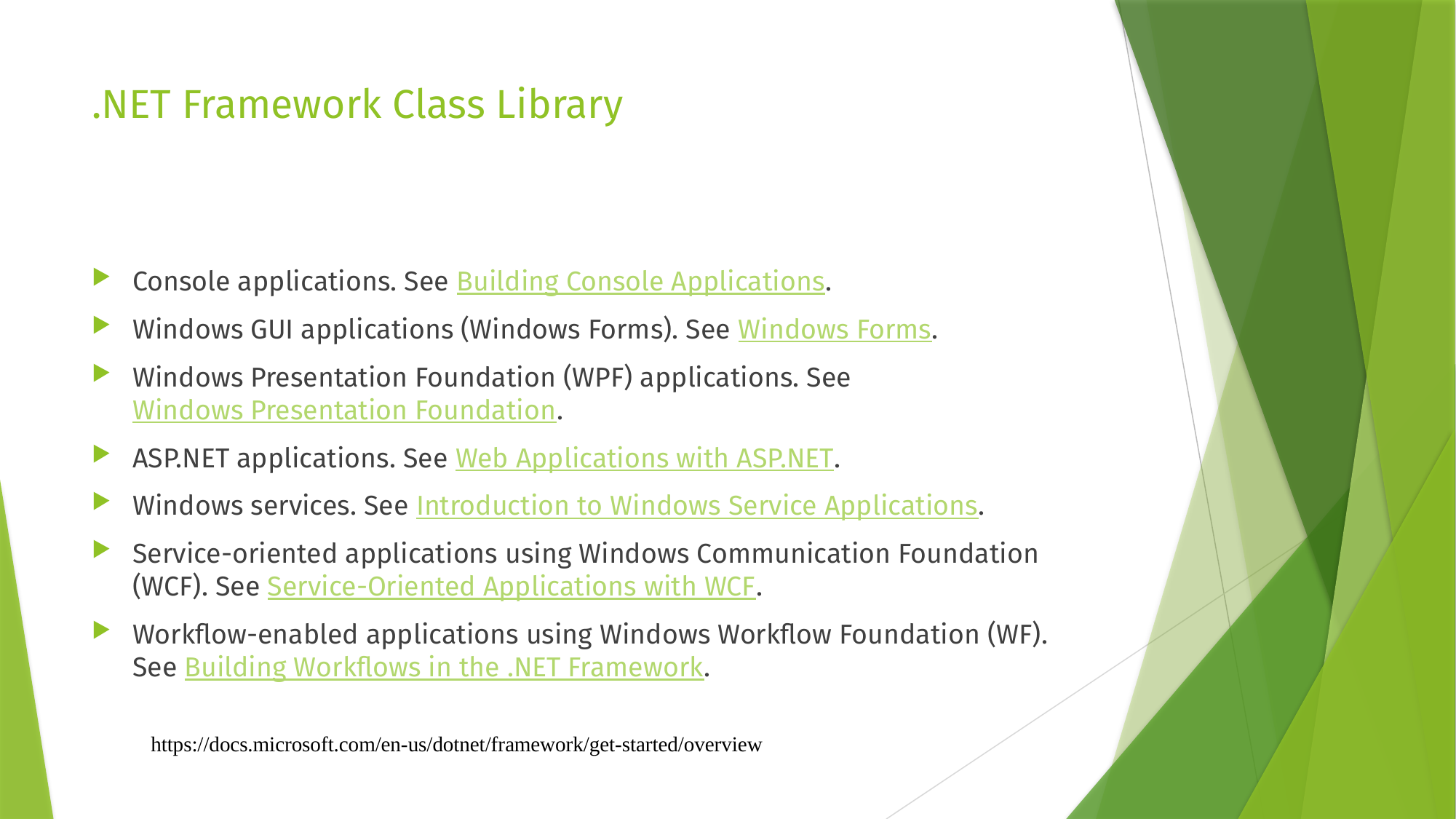

# .NET Framework Class Library
Console applications. See Building Console Applications.
Windows GUI applications (Windows Forms). See Windows Forms.
Windows Presentation Foundation (WPF) applications. See Windows Presentation Foundation.
ASP.NET applications. See Web Applications with ASP.NET.
Windows services. See Introduction to Windows Service Applications.
Service-oriented applications using Windows Communication Foundation (WCF). See Service-Oriented Applications with WCF.
Workflow-enabled applications using Windows Workflow Foundation (WF). See Building Workflows in the .NET Framework.

https://docs.microsoft.com/en-us/dotnet/framework/get-started/overview